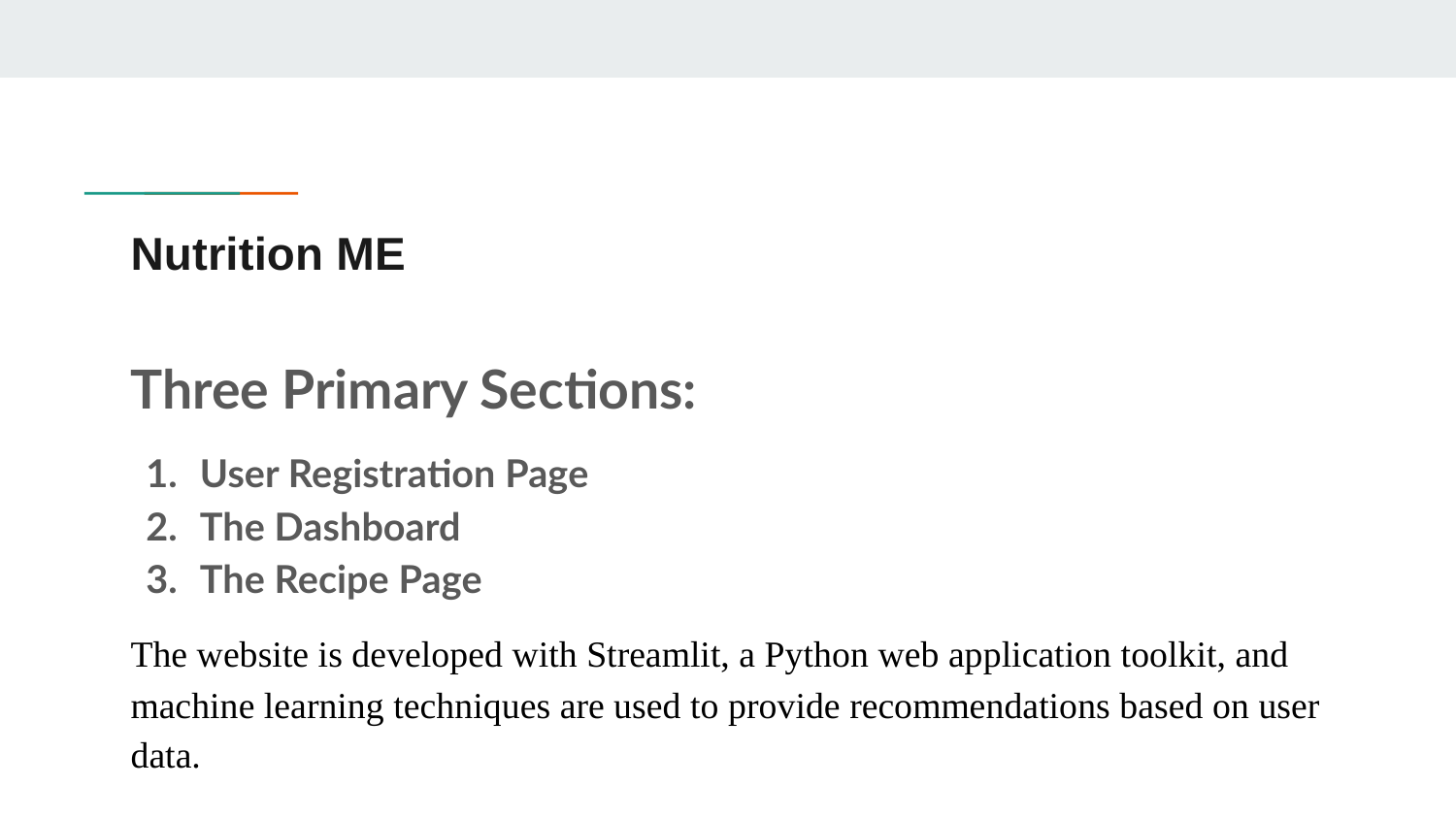

# Nutrition ME
Three Primary Sections:
User Registration Page
The Dashboard
The Recipe Page
The website is developed with Streamlit, a Python web application toolkit, and machine learning techniques are used to provide recommendations based on user data.